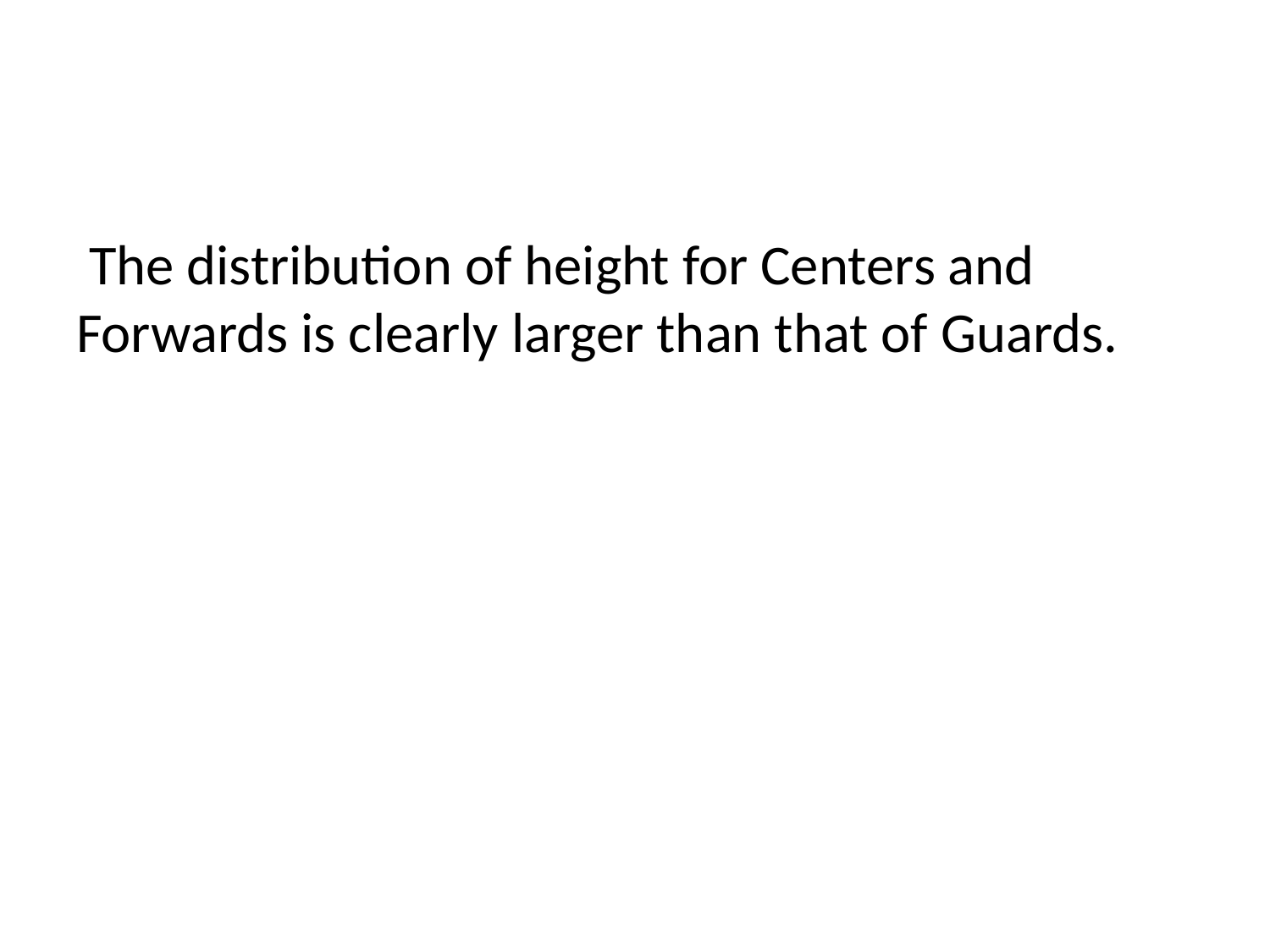

The distribution of height for Centers and Forwards is clearly larger than that of Guards.